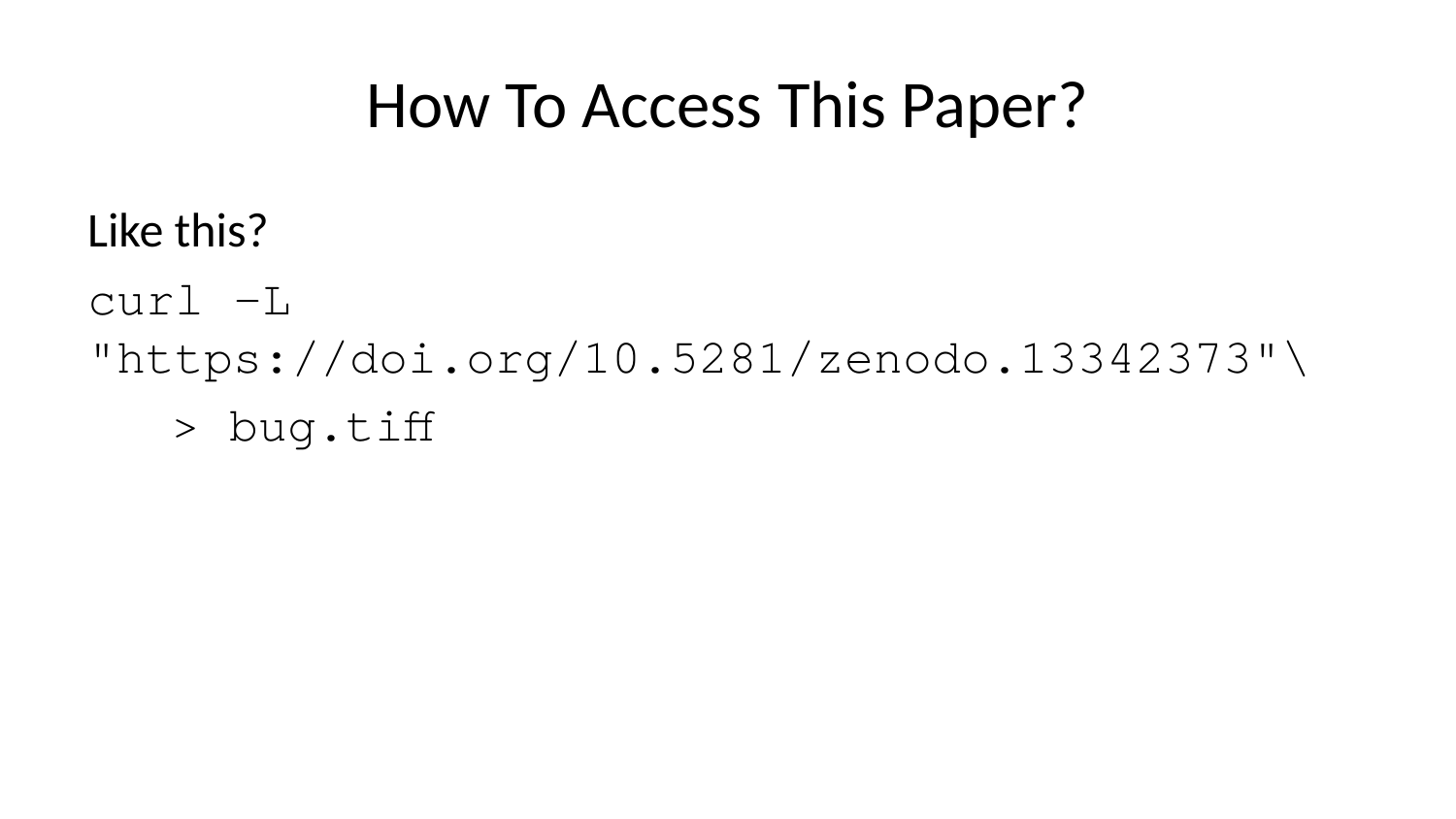

# How To Access This Paper?
Like this?
curl -L "https://doi.org/10.5281/zenodo.13342373"\
 > bug.tiff